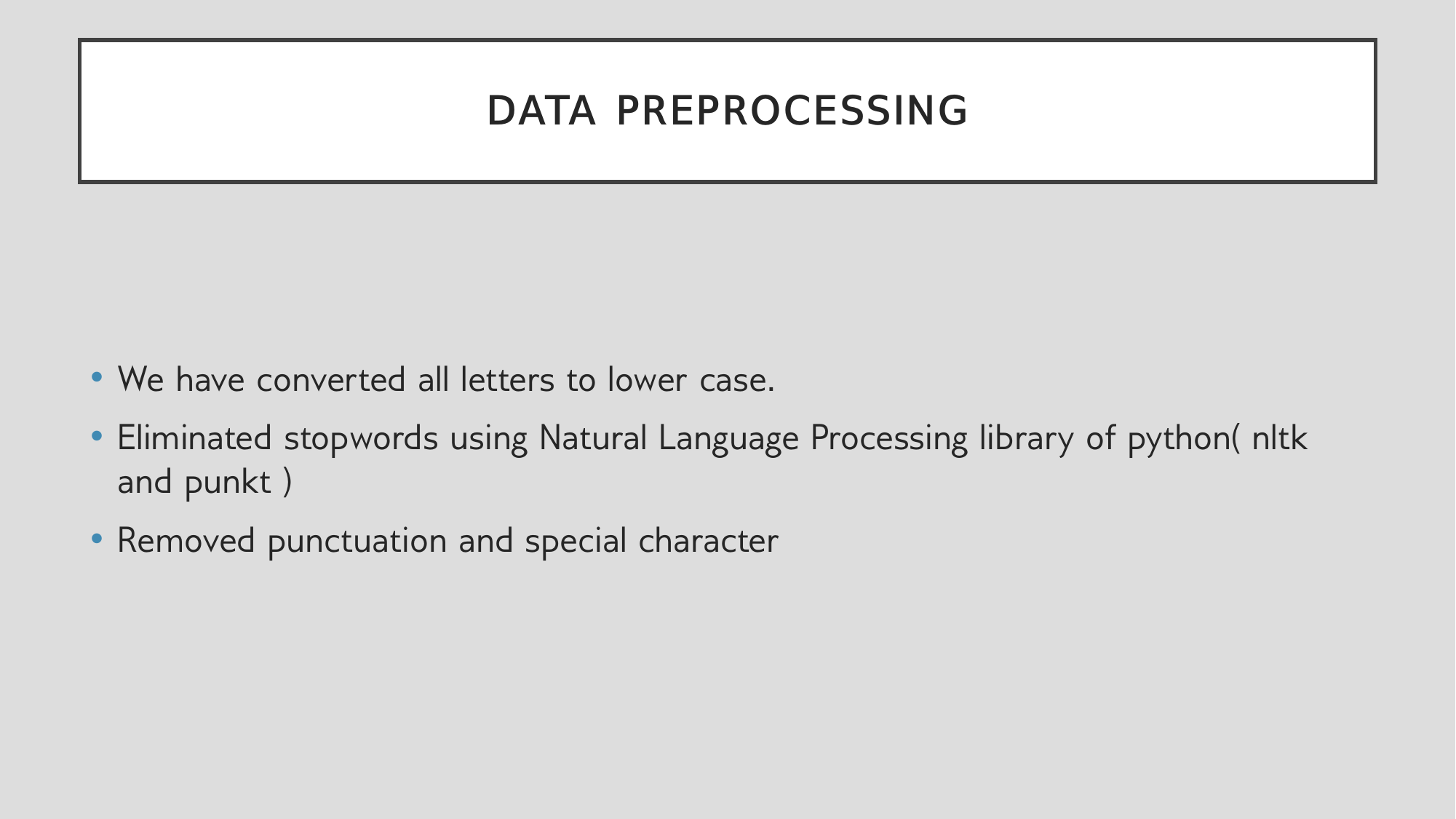

# data preprocessing
We have converted all letters to lower case.
Eliminated stopwords using Natural Language Processing library of python( nltk and punkt )
Removed punctuation and special character